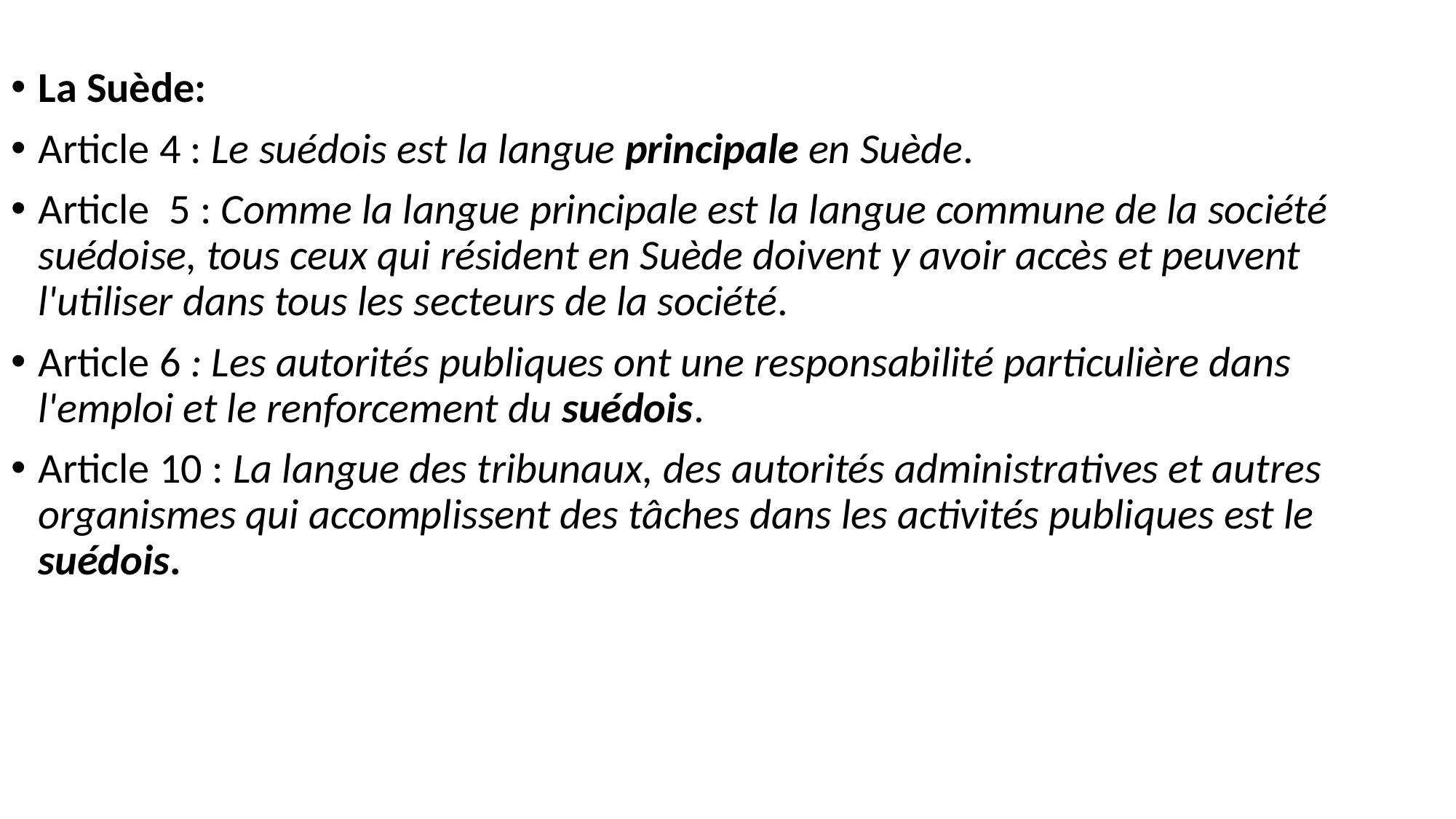

La Suède:
Article 4 : Le suédois est la langue principale en Suède.
Article  5 : Comme la langue principale est la langue commune de la société suédoise, tous ceux qui résident en Suède doivent y avoir accès et peuvent l'utiliser dans tous les secteurs de la société.
Article 6 : Les autorités publiques ont une responsabilité particulière dans l'emploi et le renforcement du suédois.
Article 10 : La langue des tribunaux, des autorités administratives et autres organismes qui accomplissent des tâches dans les activités publiques est le suédois.